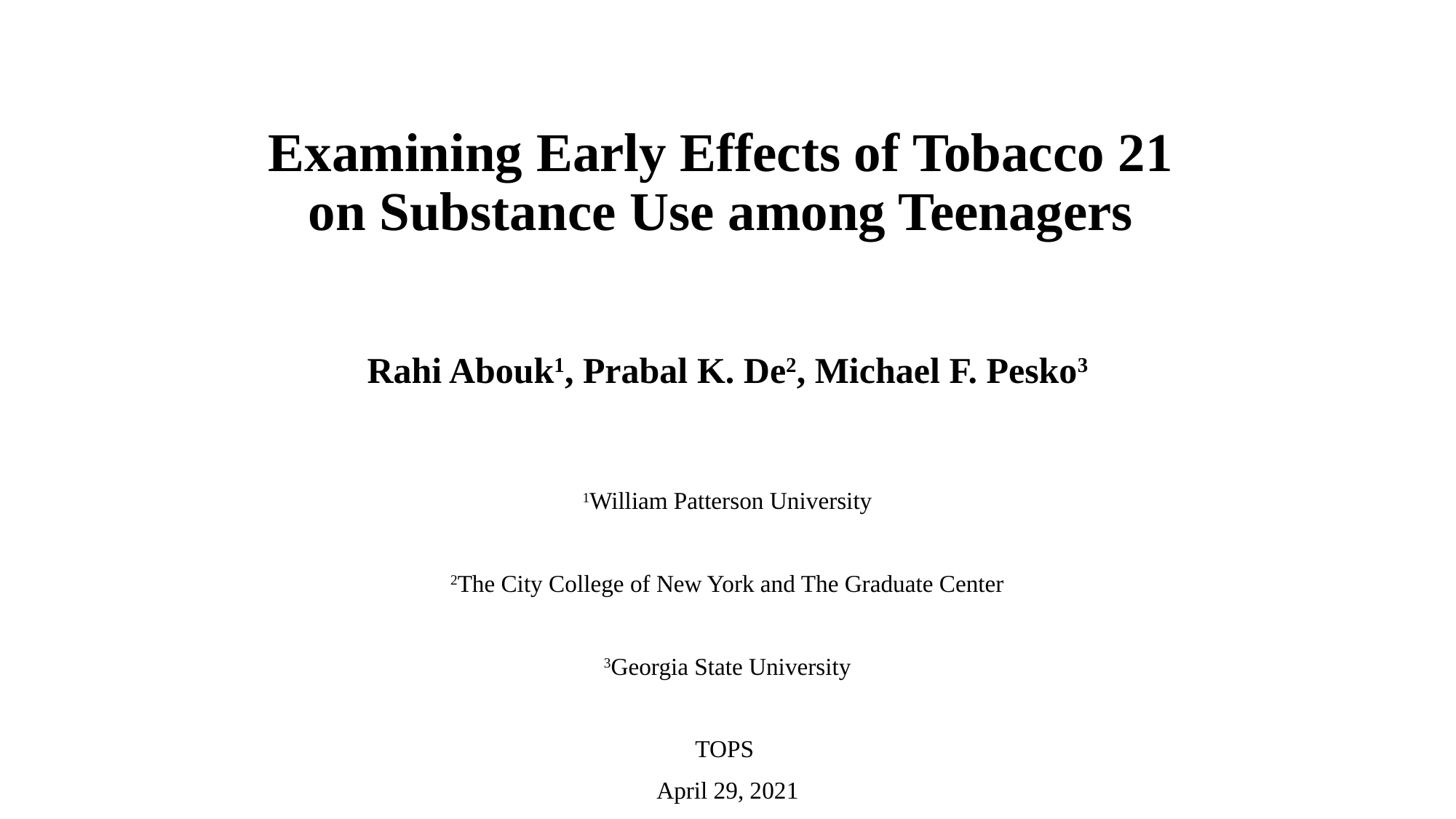

# Examining Early Effects of Tobacco 21 on Substance Use among Teenagers
Rahi Abouk1, Prabal K. De2, Michael F. Pesko3

1William Patterson University

2The City College of New York and The Graduate Center

3Georgia State University

TOPS
April 29, 2021